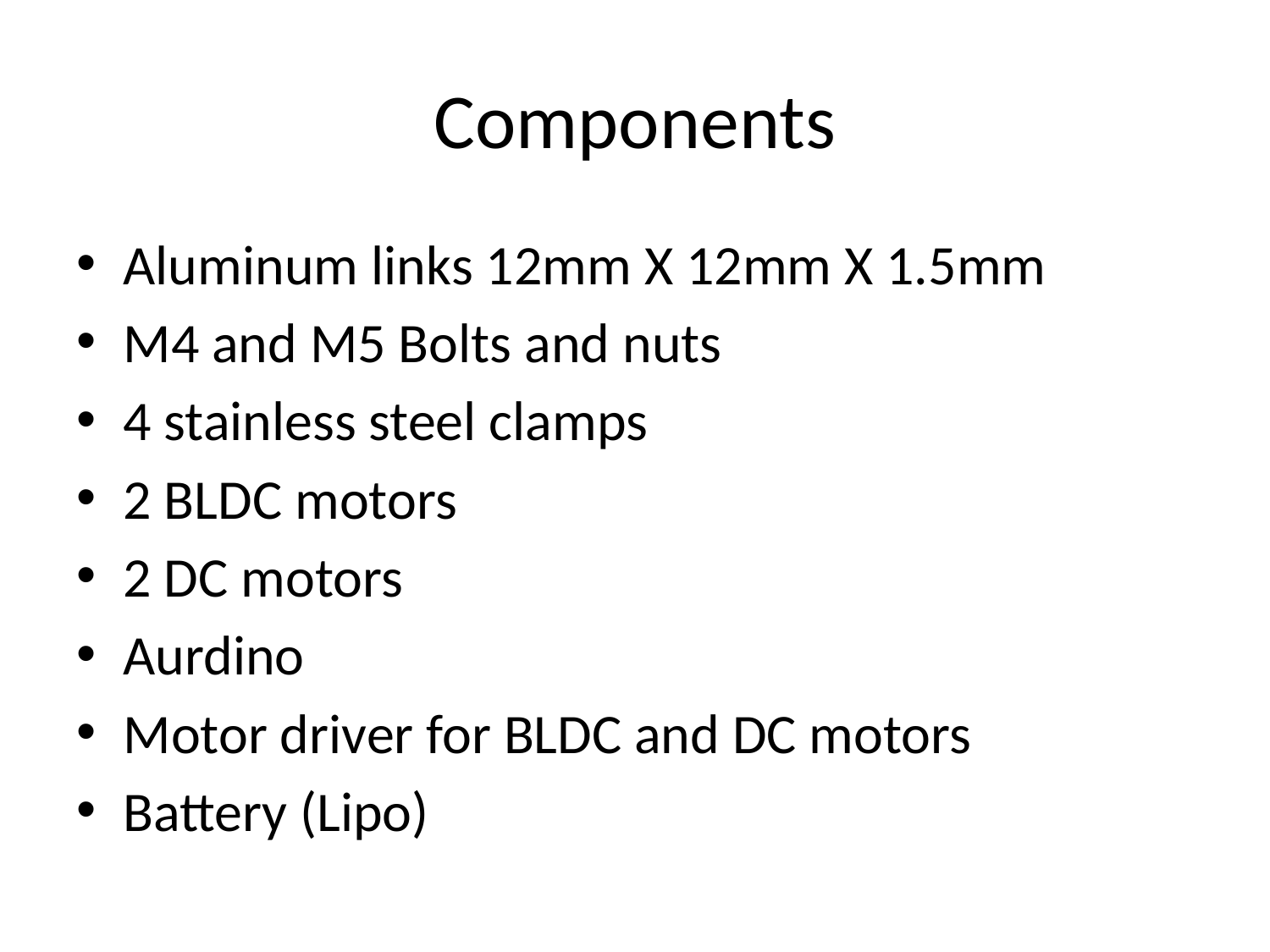

# Components
Aluminum links 12mm X 12mm X 1.5mm
M4 and M5 Bolts and nuts
4 stainless steel clamps
2 BLDC motors
2 DC motors
Aurdino
Motor driver for BLDC and DC motors
Battery (Lipo)